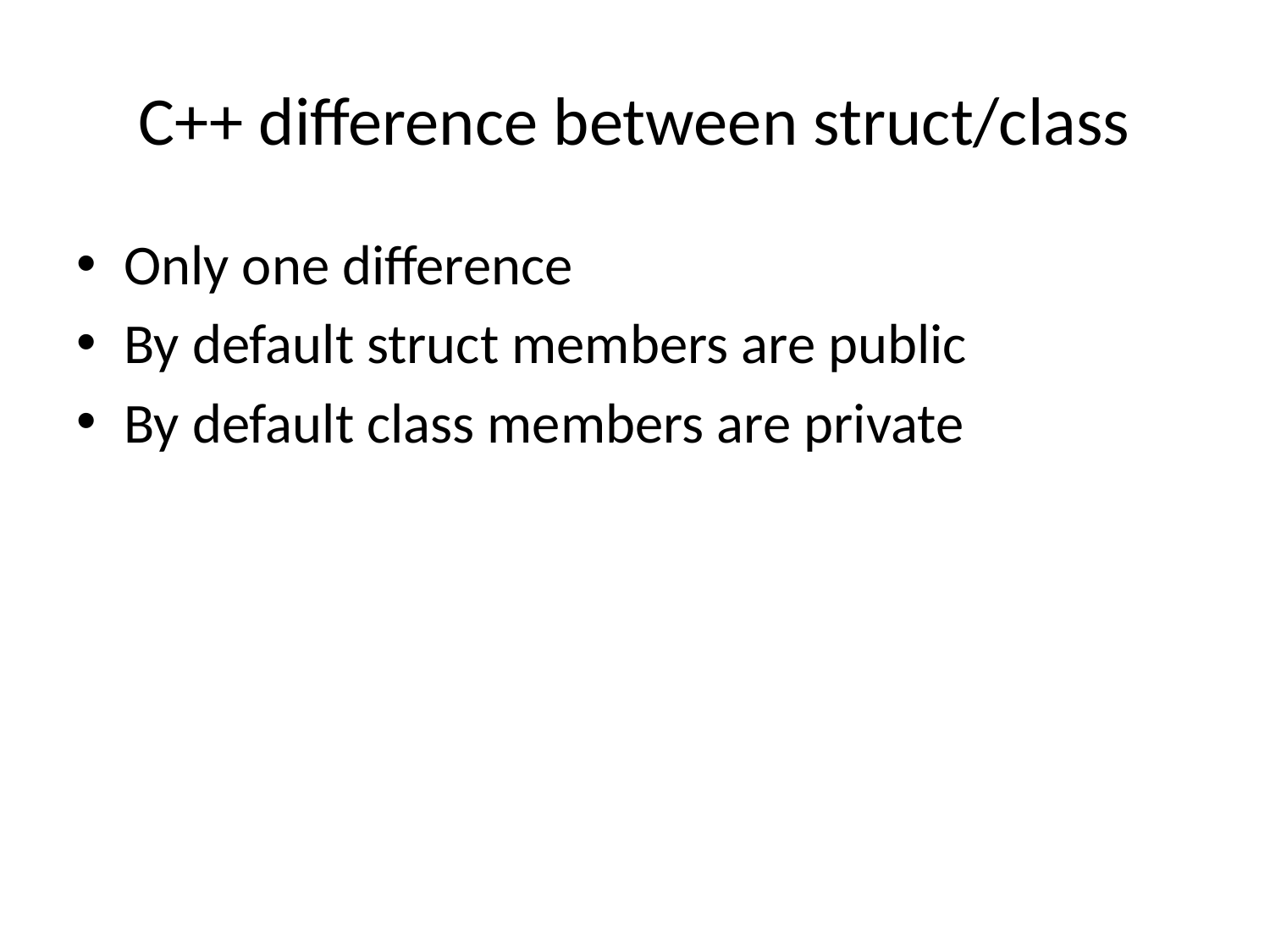

# C++ difference between struct/class
Only one difference
By default struct members are public
By default class members are private